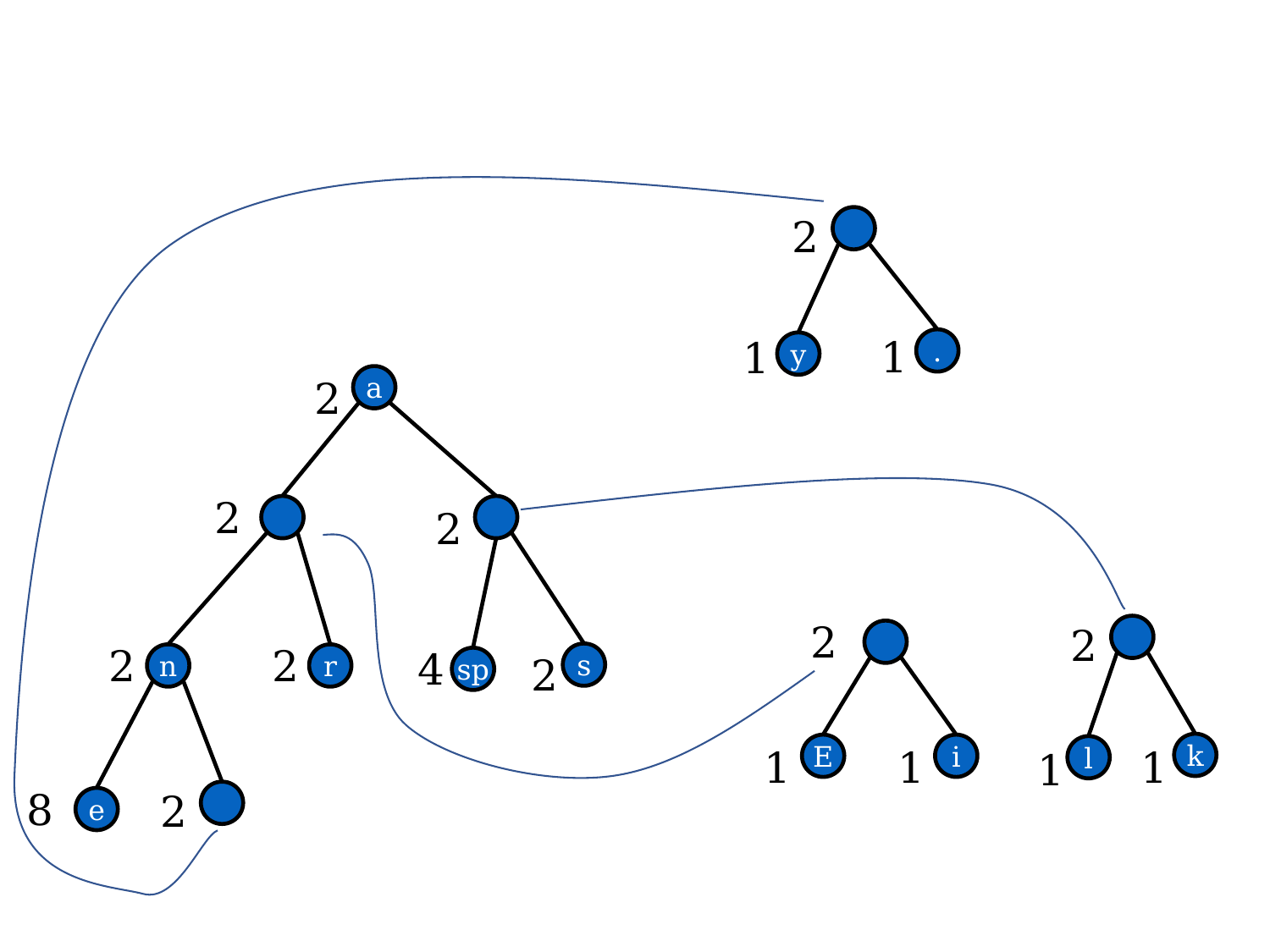

2

.
y
1
1
2

1
1
E
i
2

k
1
l
1
2
a

2

2

2
2
4
2
s
n
r
sp
8
2

e